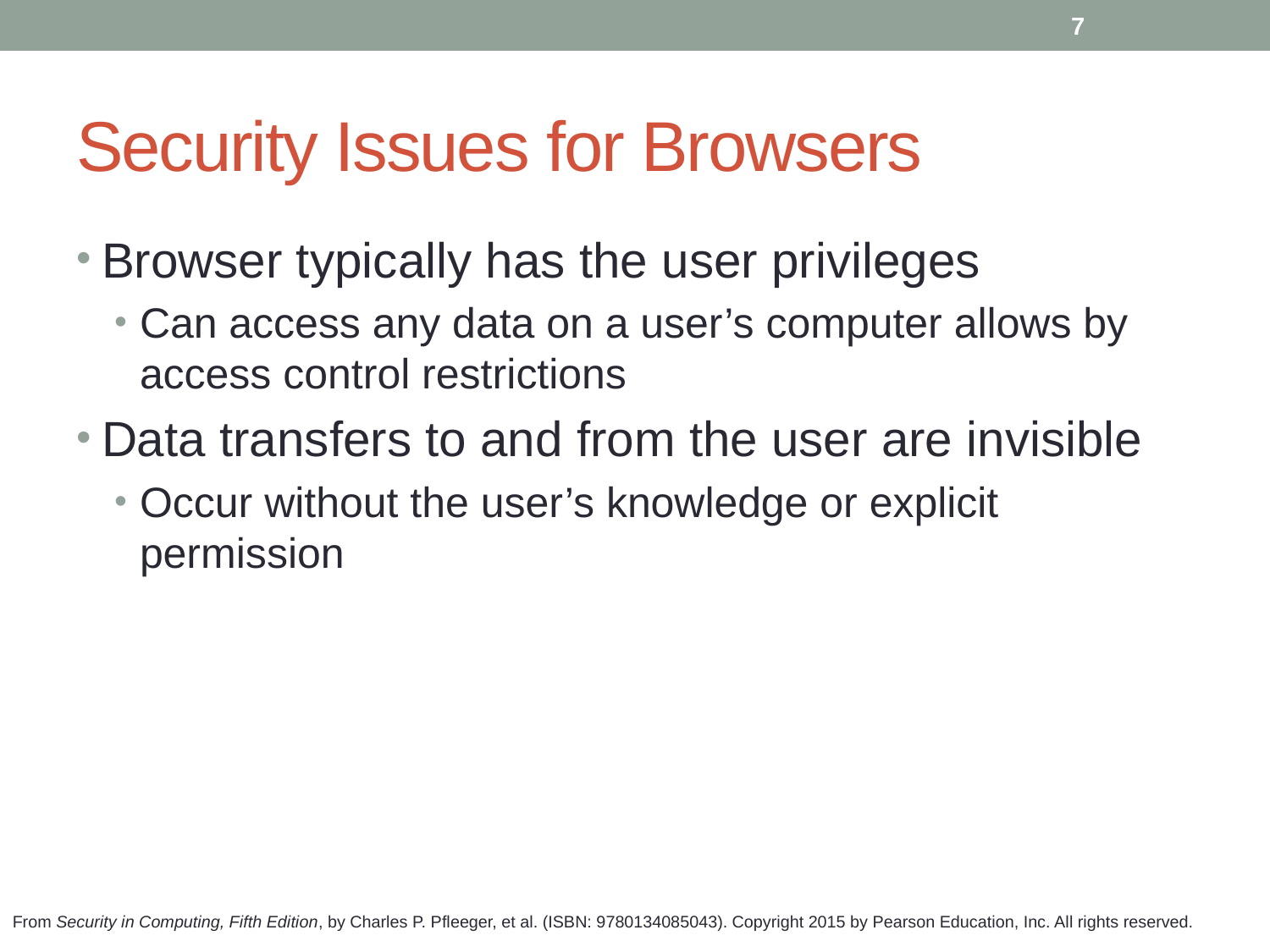

7
# Security Issues for Browsers
Browser typically has the user privileges
Can access any data on a user’s computer allows by access control restrictions
Data transfers to and from the user are invisible
Occur without the user’s knowledge or explicit permission